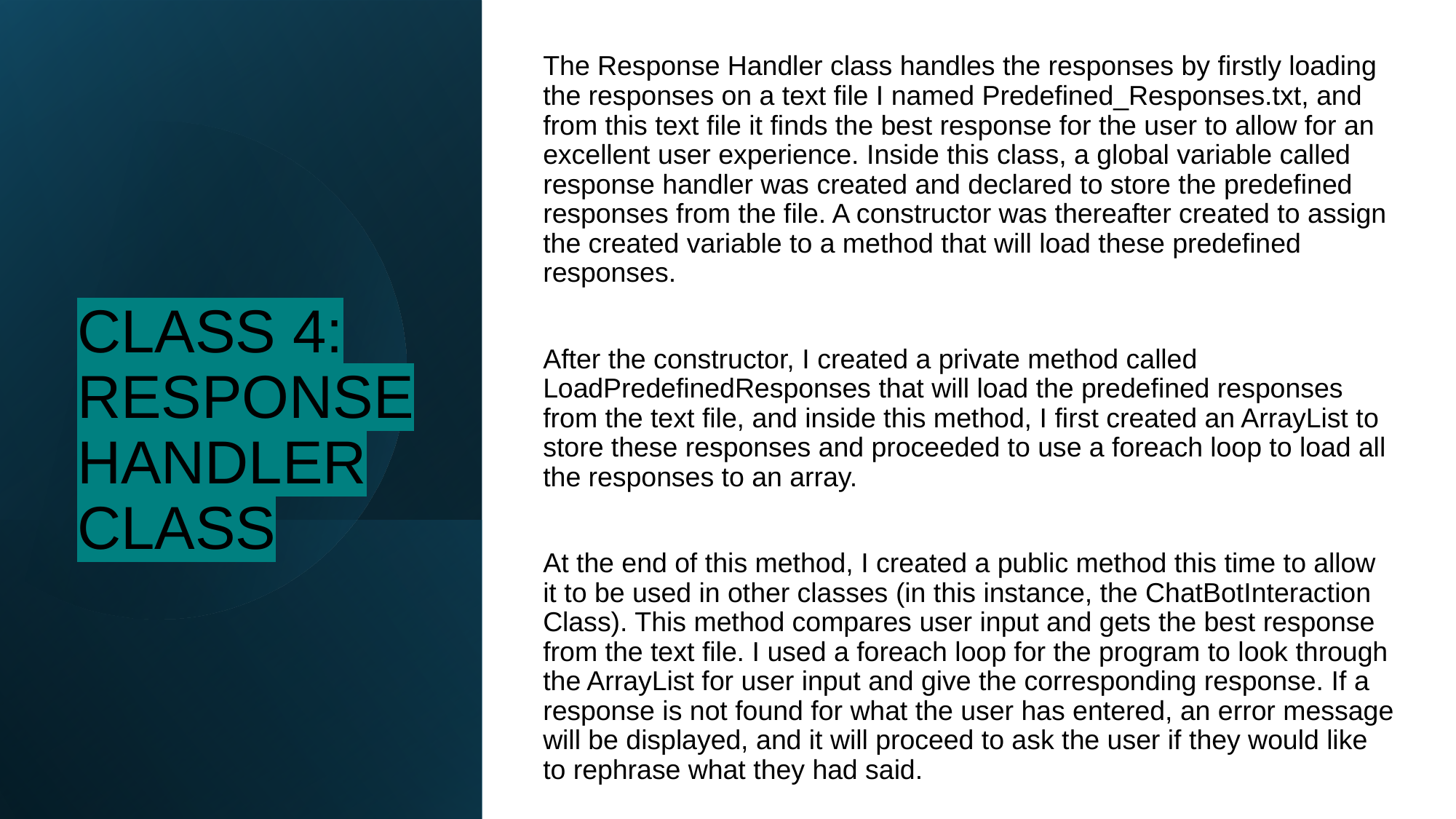

The Response Handler class handles the responses by firstly loading the responses on a text file I named Predefined_Responses.txt, and from this text file it finds the best response for the user to allow for an excellent user experience. Inside this class, a global variable called response handler was created and declared to store the predefined responses from the file. A constructor was thereafter created to assign the created variable to a method that will load these predefined responses.

After the constructor, I created a private method called LoadPredefinedResponses that will load the predefined responses from the text file, and inside this method, I first created an ArrayList to store these responses and proceeded to use a foreach loop to load all the responses to an array.

At the end of this method, I created a public method this time to allow it to be used in other classes (in this instance, the ChatBotInteraction Class). This method compares user input and gets the best response from the text file. I used a foreach loop for the program to look through the ArrayList for user input and give the corresponding response. If a response is not found for what the user has entered, an error message will be displayed, and it will proceed to ask the user if they would like to rephrase what they had said.

# CLASS 4: RESPONSE HANDLER CLASS